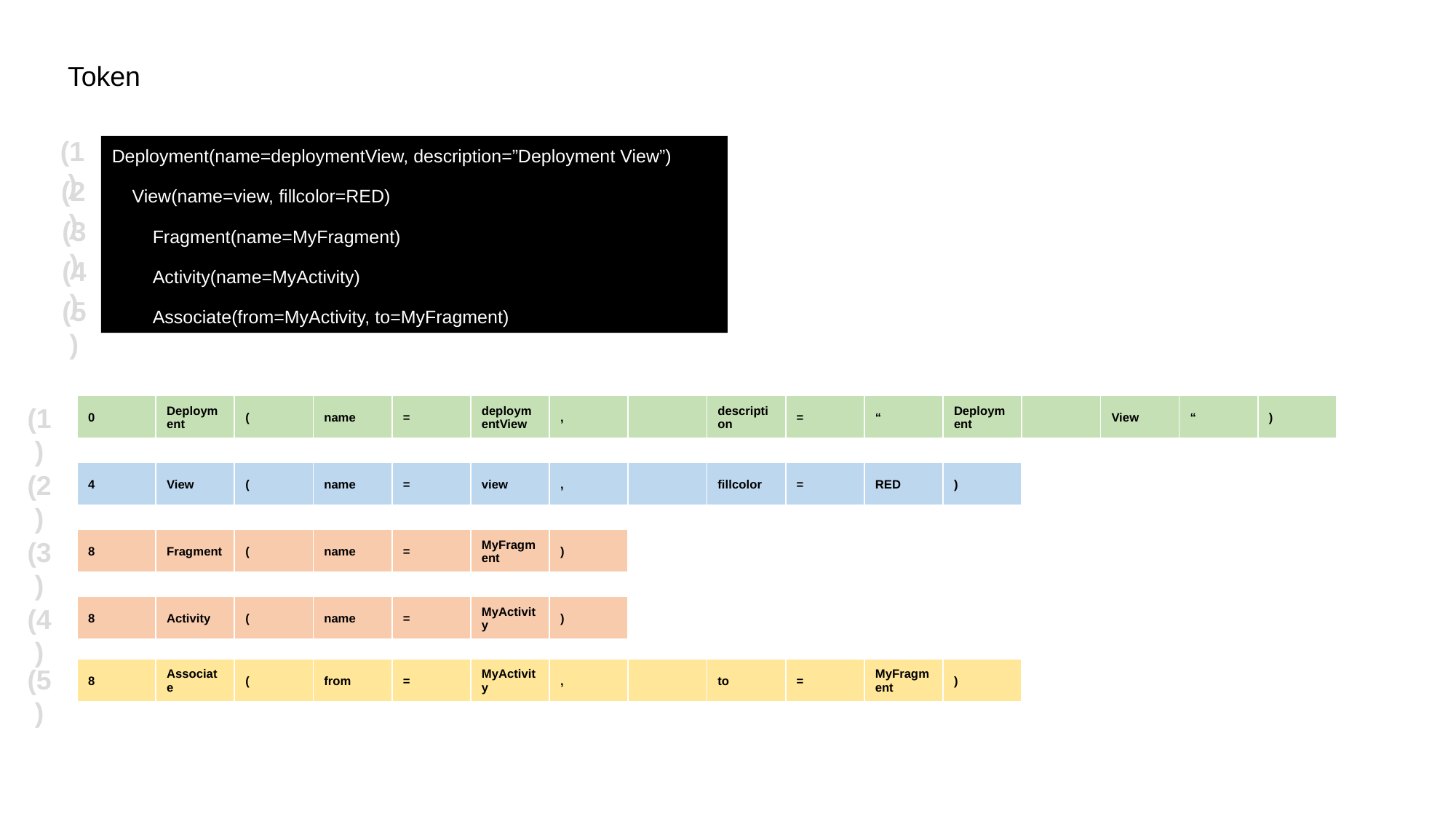

Token
(1)
Deployment(name=deploymentView, description=”Deployment View”)
    View(name=view, fillcolor=RED)
        Fragment(name=MyFragment)
        Activity(name=MyActivity)
        Associate(from=MyActivity, to=MyFragment)
(2)
(3)
(4)
(5)
| 0 | Deployment | ( | name | = | deploymentView | , |  | description | = | “ | Deployment |  | View | “ | ) |
| --- | --- | --- | --- | --- | --- | --- | --- | --- | --- | --- | --- | --- | --- | --- | --- |
(1)
(2)
| 4 | View | ( | name | = | view | , |  | fillcolor | = | RED | ) |
| --- | --- | --- | --- | --- | --- | --- | --- | --- | --- | --- | --- |
| 8 | Fragment | ( | name | = | MyFragment | ) |
| --- | --- | --- | --- | --- | --- | --- |
(3)
(4)
| 8 | Activity | ( | name | = | MyActivity | ) |
| --- | --- | --- | --- | --- | --- | --- |
(5)
| 8 | Associate | ( | from | = | MyActivity | , |  | to | = | MyFragment | ) |
| --- | --- | --- | --- | --- | --- | --- | --- | --- | --- | --- | --- |